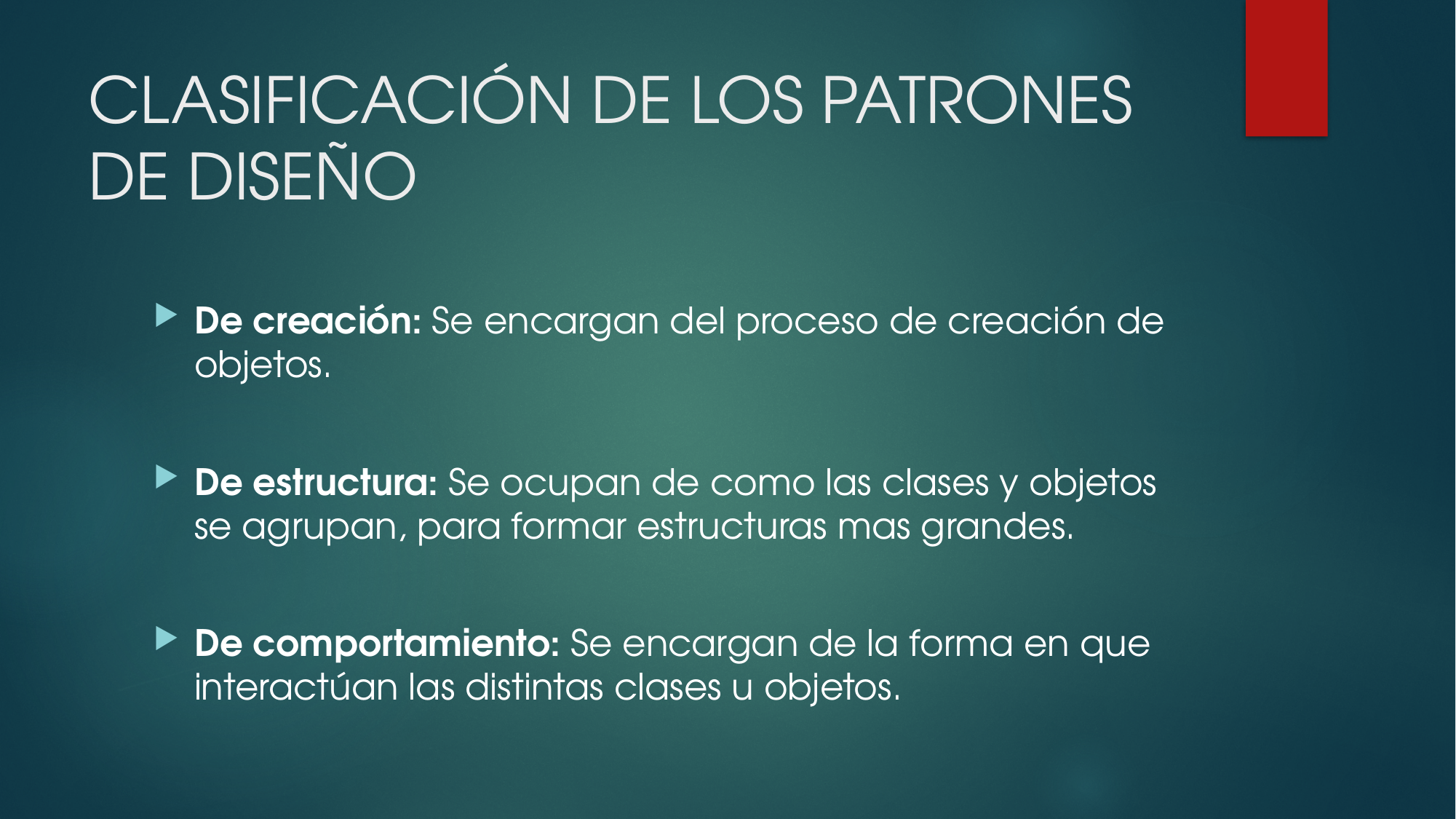

# CLASIFICACIÓN DE LOS PATRONES DE DISEÑO
De creación: Se encargan del proceso de creación de objetos.

De estructura: Se ocupan de como las clases y objetos se agrupan, para formar estructuras mas grandes.

De comportamiento: Se encargan de la forma en que interactúan las distintas clases u objetos.